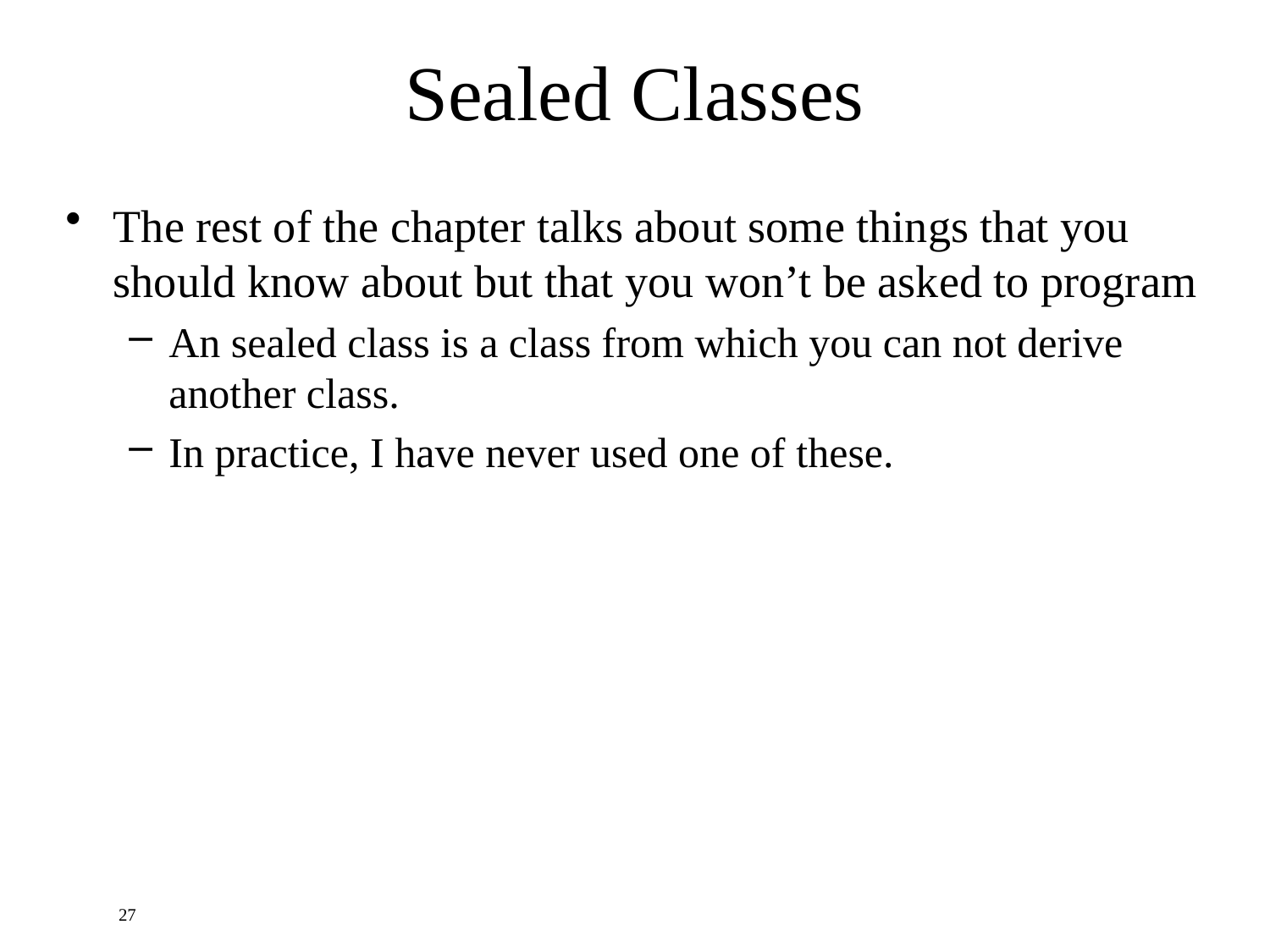

# Sealed Classes
The rest of the chapter talks about some things that you should know about but that you won’t be asked to program
An sealed class is a class from which you can not derive another class.
In practice, I have never used one of these.
27